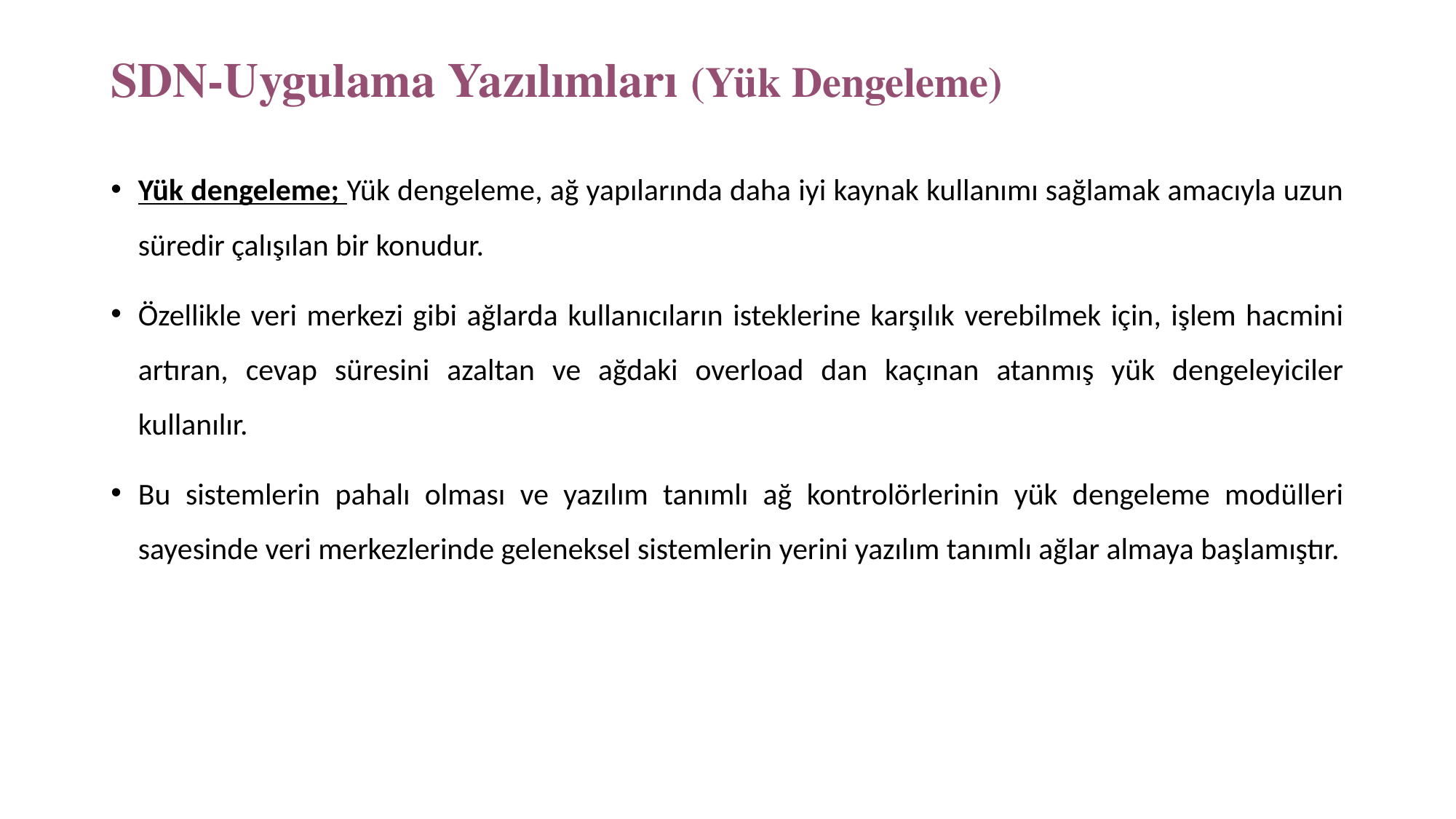

# SDN-Uygulama Yazılımları (Yük Dengeleme)
Yük dengeleme; Yük dengeleme, ağ yapılarında daha iyi kaynak kullanımı sağlamak amacıyla uzun süredir çalışılan bir konudur.
Özellikle veri merkezi gibi ağlarda kullanıcıların isteklerine karşılık verebilmek için, işlem hacmini artıran, cevap süresini azaltan ve ağdaki overload dan kaçınan atanmış yük dengeleyiciler kullanılır.
Bu sistemlerin pahalı olması ve yazılım tanımlı ağ kontrolörlerinin yük dengeleme modülleri sayesinde veri merkezlerinde geleneksel sistemlerin yerini yazılım tanımlı ağlar almaya başlamıştır.